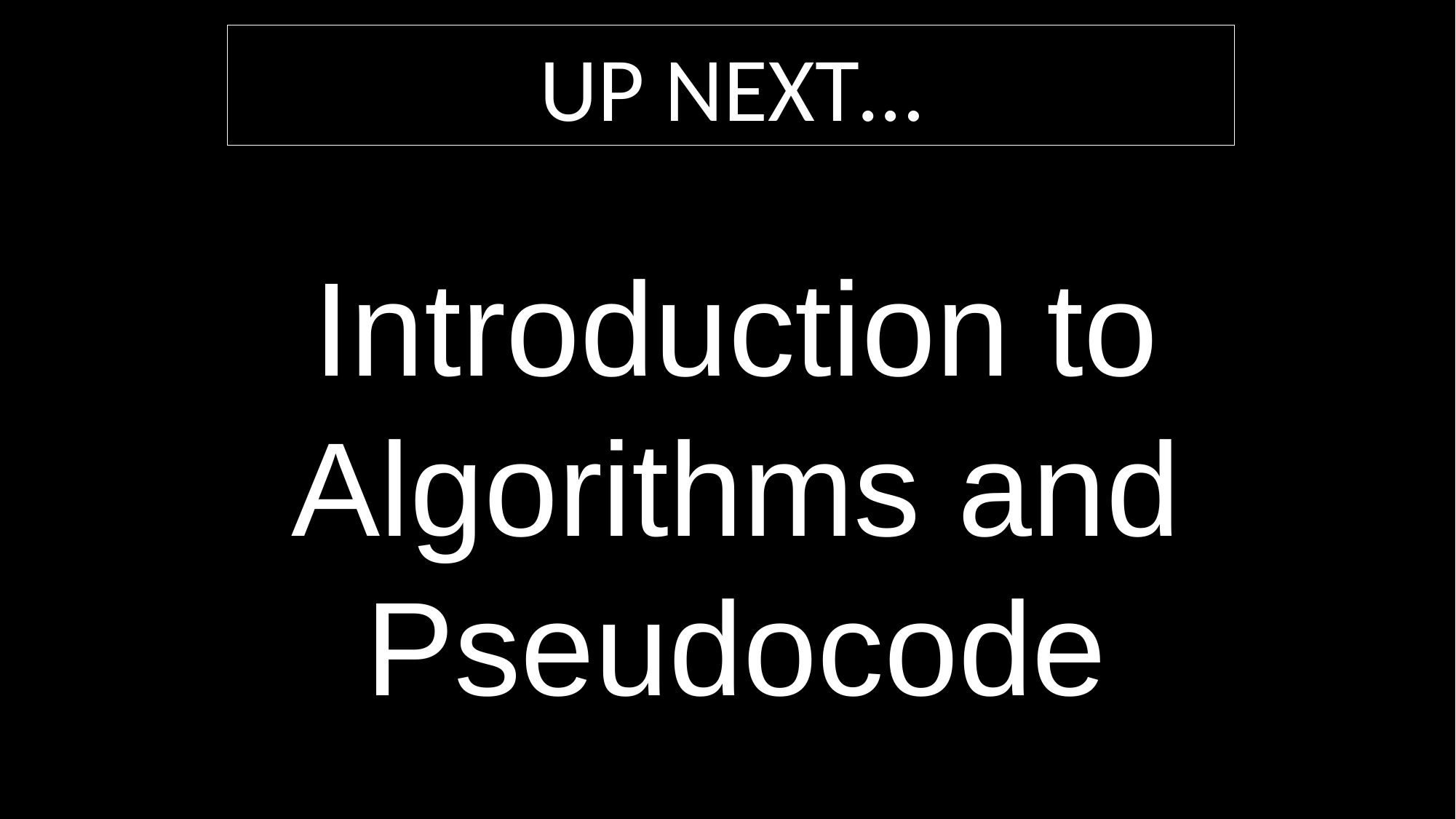

Up Next…
Introduction to Algorithms and Pseudocode